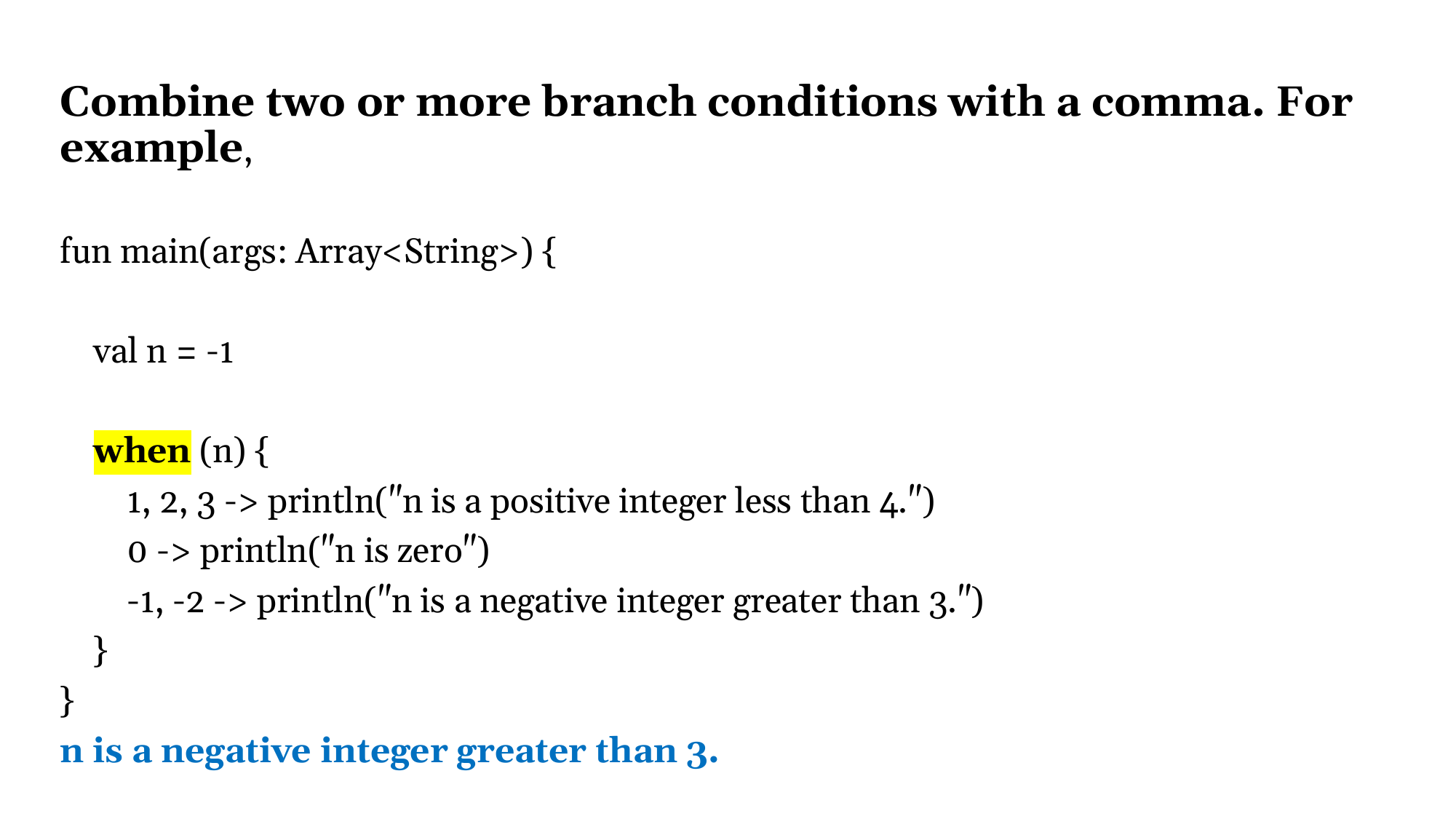

Combine two or more branch conditions with a comma. For example,

fun main(args: Array<String>) {

    val n = -1

    when (n) {
        1, 2, 3 -> println("n is a positive integer less than 4.")
        0 -> println("n is zero")
        -1, -2 -> println("n is a negative integer greater than 3.")
    }
}
n is a negative integer greater than 3.